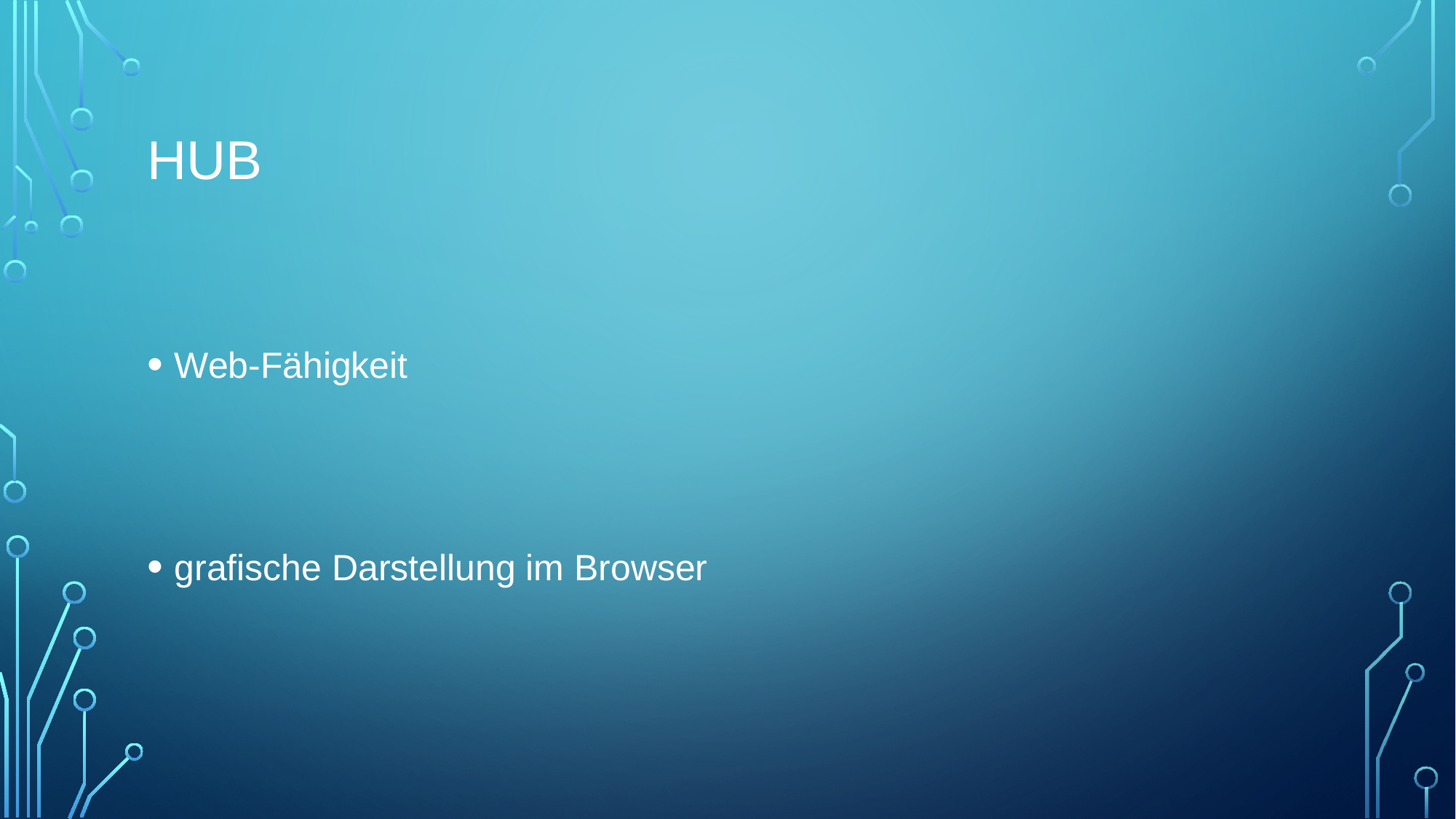

# Hub

Web-Fähigkeit

grafische Darstellung im Browser